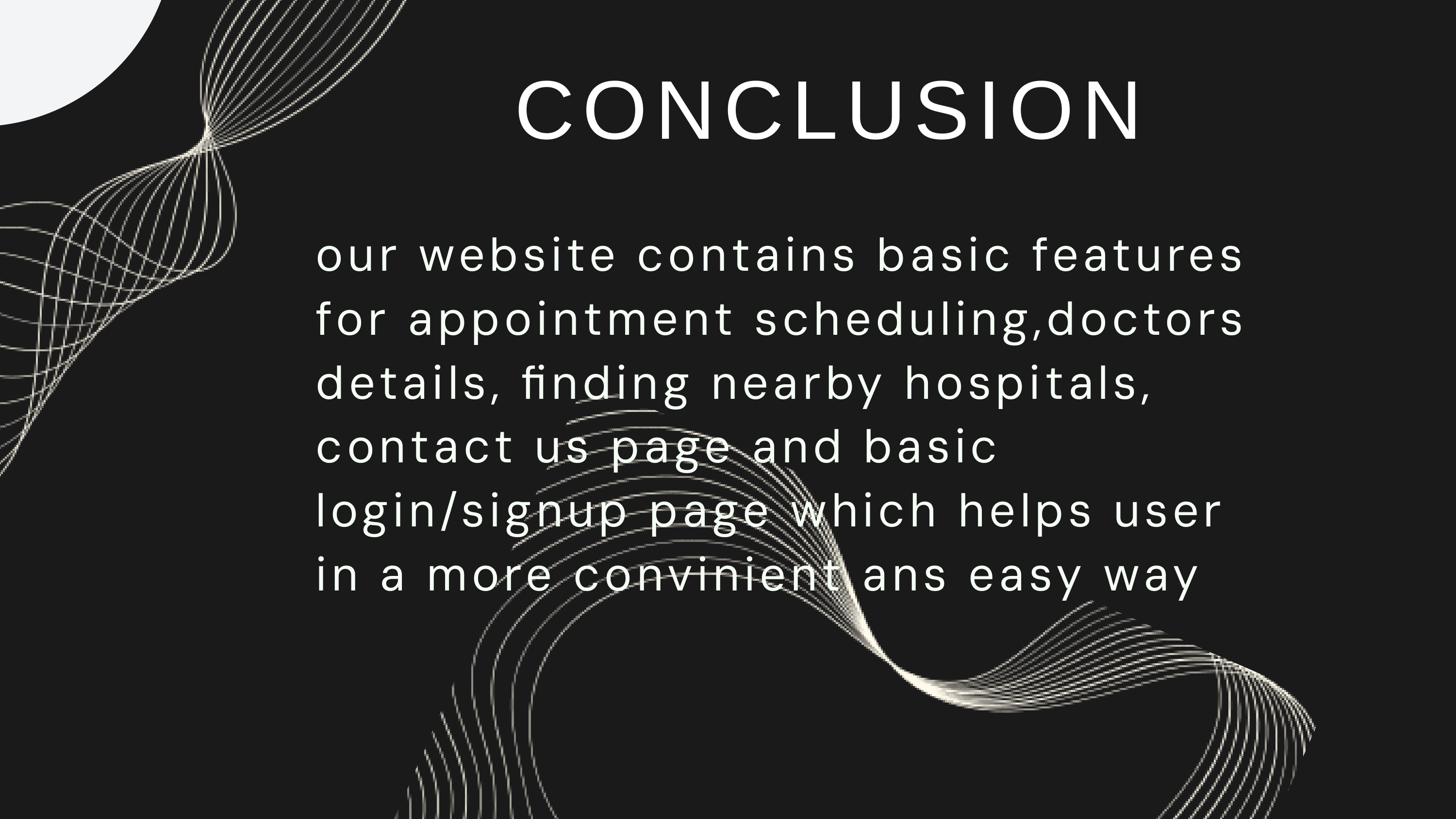

CONCLUSION
our website contains basic features for appointment scheduling,doctors details, finding nearby hospitals, contact us page and basic login/signup page which helps user in a more convinient ans easy way